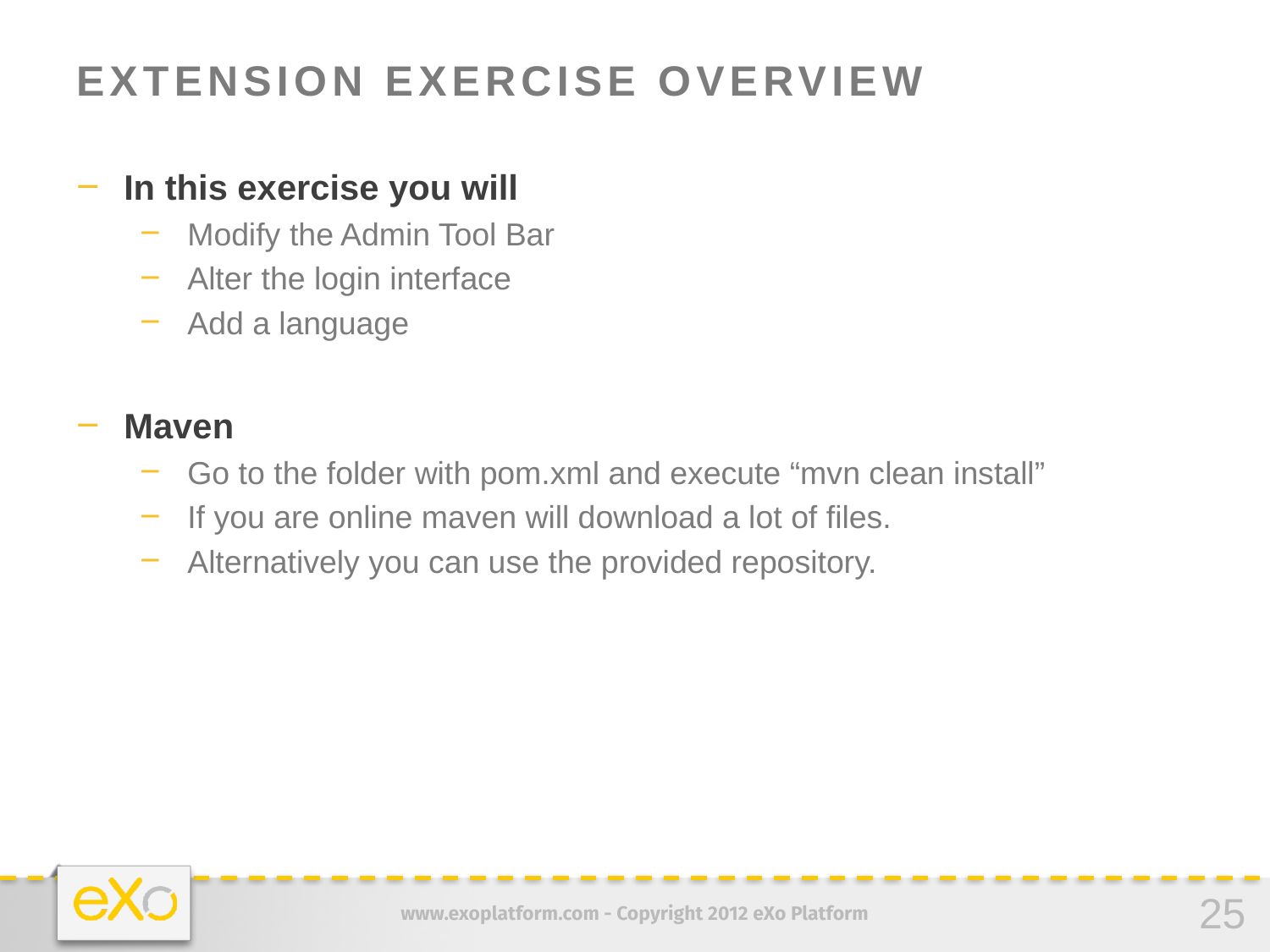

# Extension Exercise Overview
In this exercise you will
Modify the Admin Tool Bar
Alter the login interface
Add a language

Maven
Go to the folder with pom.xml and execute “mvn clean install”
If you are online maven will download a lot of files.
Alternatively you can use the provided repository.